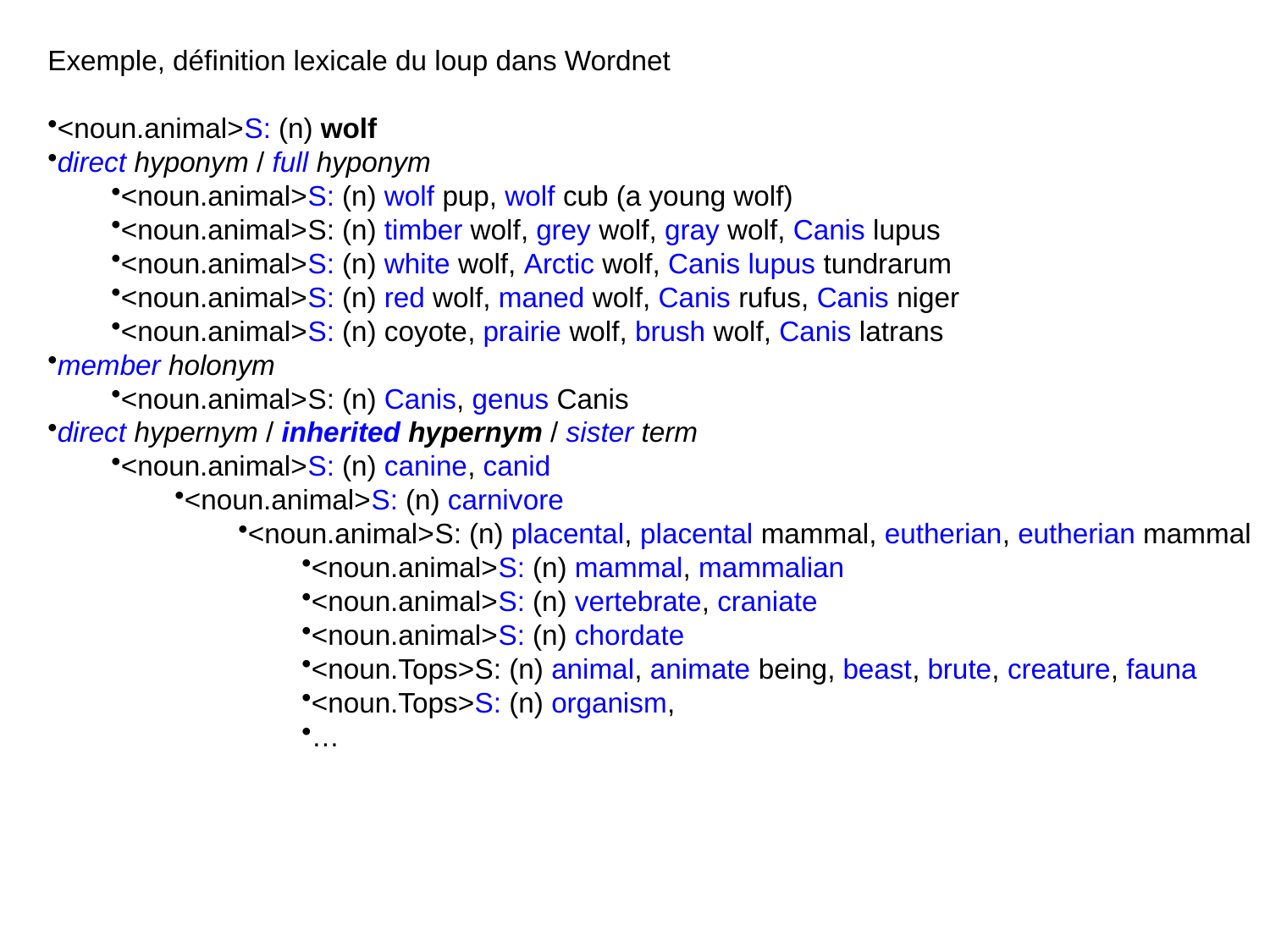

Exemple, définition lexicale du loup dans Wordnet

<noun.animal>S: (n) wolf
direct hyponym / full hyponym
<noun.animal>S: (n) wolf pup, wolf cub (a young wolf)
<noun.animal>S: (n) timber wolf, grey wolf, gray wolf, Canis lupus
<noun.animal>S: (n) white wolf, Arctic wolf, Canis lupus tundrarum
<noun.animal>S: (n) red wolf, maned wolf, Canis rufus, Canis niger
<noun.animal>S: (n) coyote, prairie wolf, brush wolf, Canis latrans
member holonym
<noun.animal>S: (n) Canis, genus Canis
direct hypernym / inherited hypernym / sister term
<noun.animal>S: (n) canine, canid
<noun.animal>S: (n) carnivore
<noun.animal>S: (n) placental, placental mammal, eutherian, eutherian mammal
<noun.animal>S: (n) mammal, mammalian
<noun.animal>S: (n) vertebrate, craniate
<noun.animal>S: (n) chordate
<noun.Tops>S: (n) animal, animate being, beast, brute, creature, fauna
<noun.Tops>S: (n) organism,
…